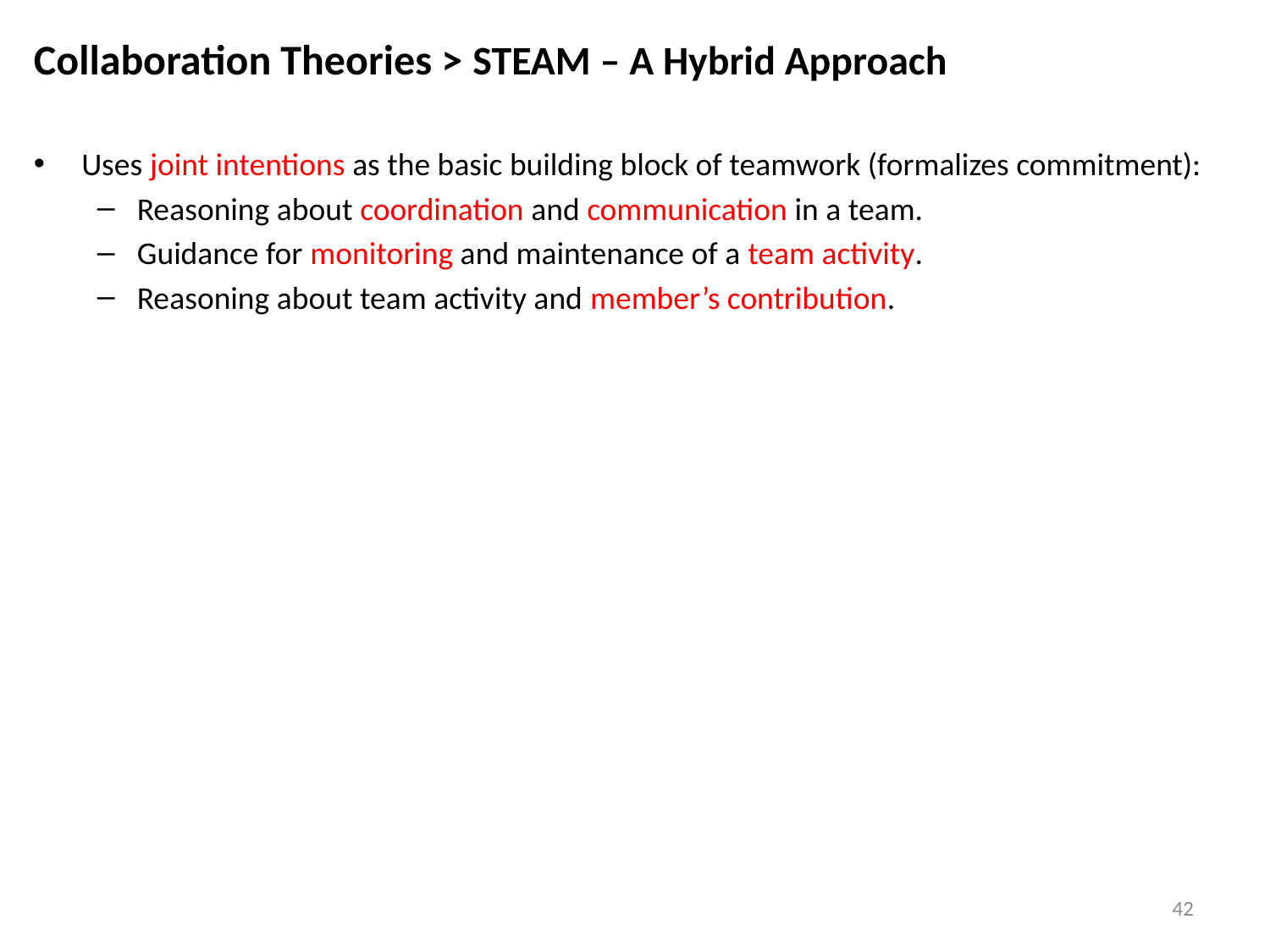

Collaboration Theories > STEAM – A Hybrid Approach
Uses joint intentions as the basic building block of teamwork (formalizes commitment):
Reasoning about coordination and communication in a team.
Guidance for monitoring and maintenance of a team activity.
Reasoning about team activity and member’s contribution.

42